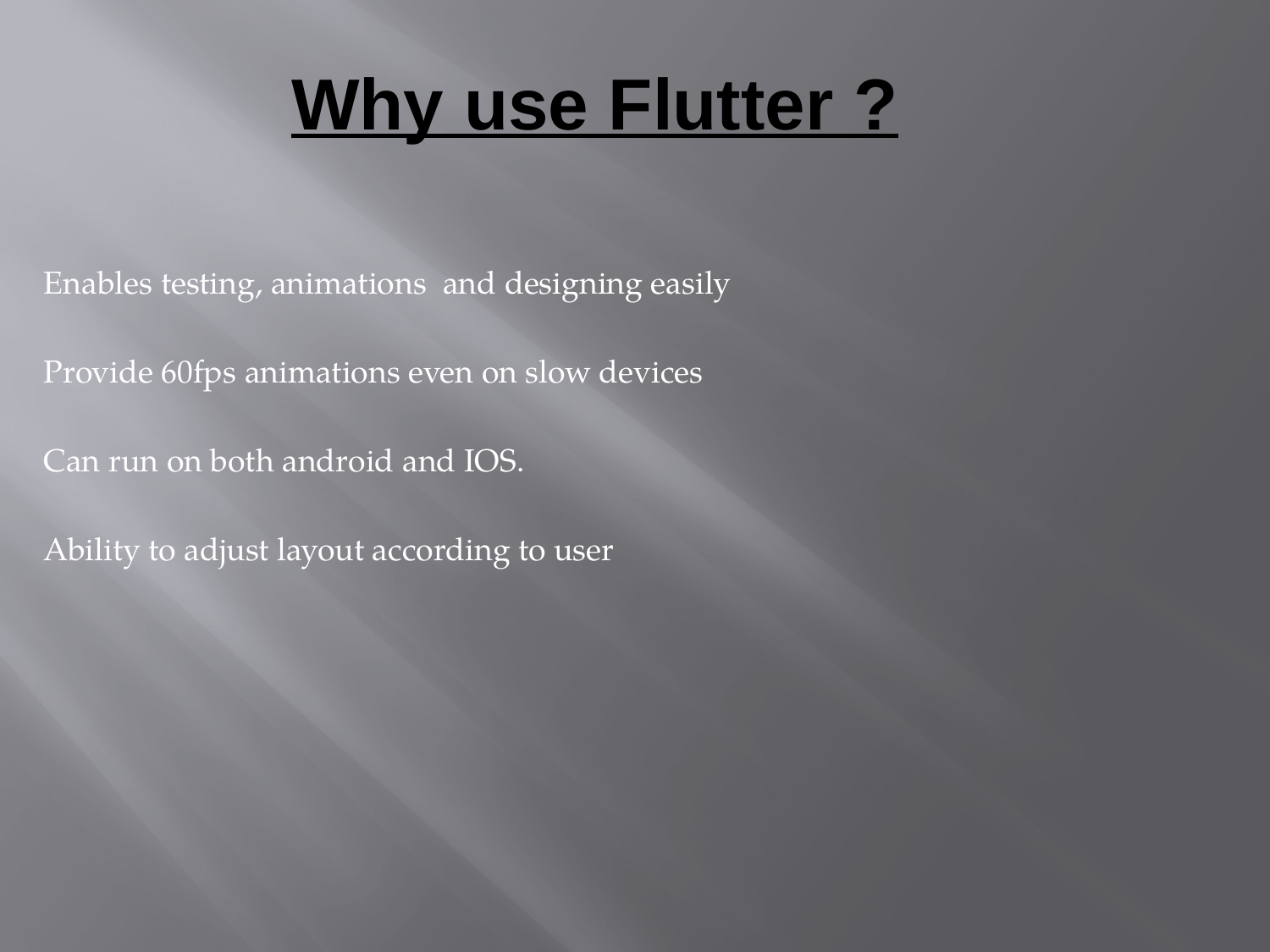

# Why use Flutter ?
Enables testing, animations  and designing easily

Provide 60fps animations even on slow devices

Can run on both android and IOS.

Ability to adjust layout according to user